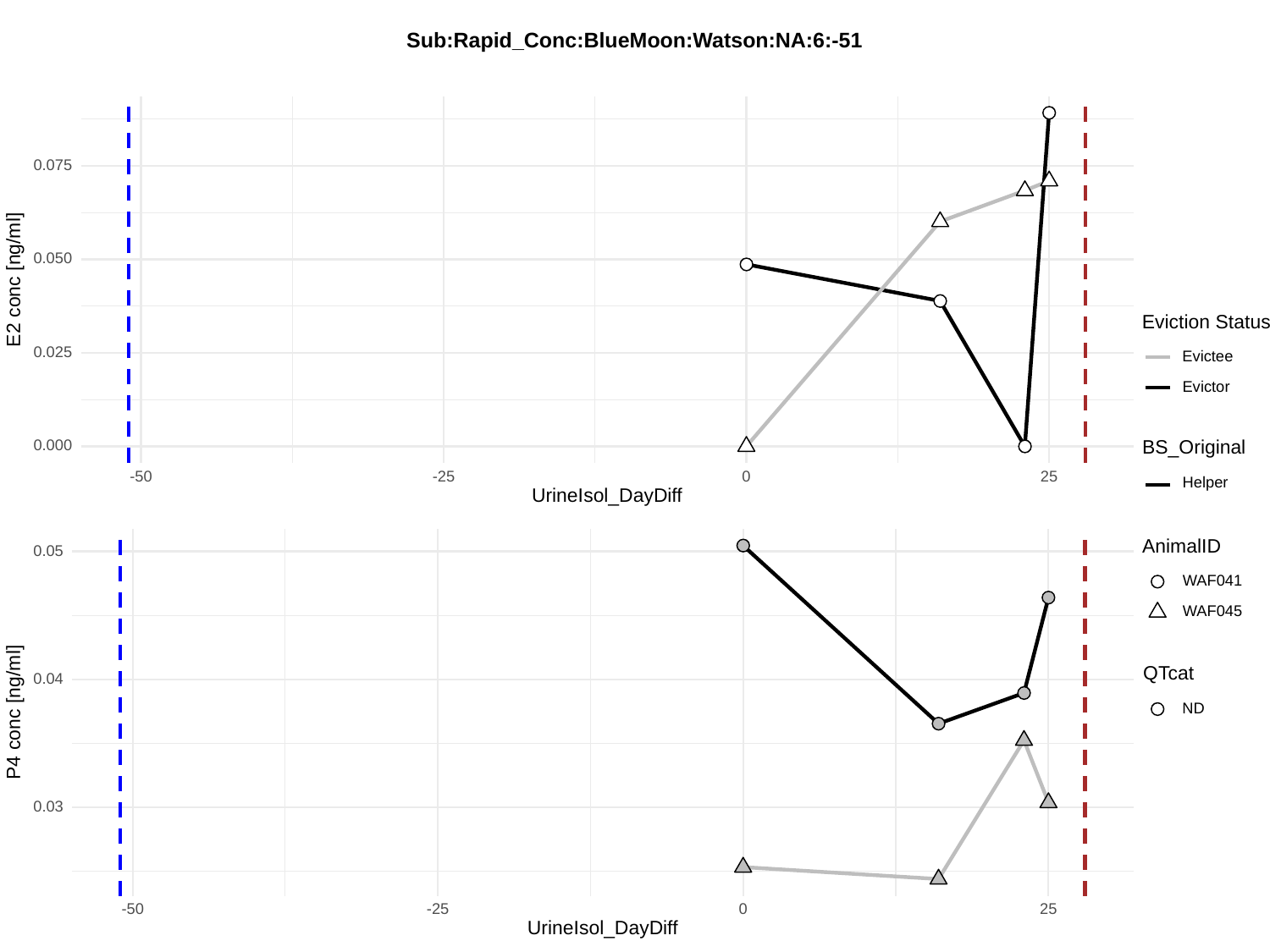

Sub:Rapid_Conc:BlueMoon:Watson:NA:6:-51

0.075

0.050

E2 conc [ng/ml]

Eviction Status
0.025
Evictee

Evictor

BS_Original

0.000

-50
-25
0
25
Helper

UrineIsol_DayDiff

AnimalID

0.05

WAF041

WAF045

QTcat
0.04

P4 conc [ng/ml]
ND

0.03

-50
-25
0
25
UrineIsol_DayDiff